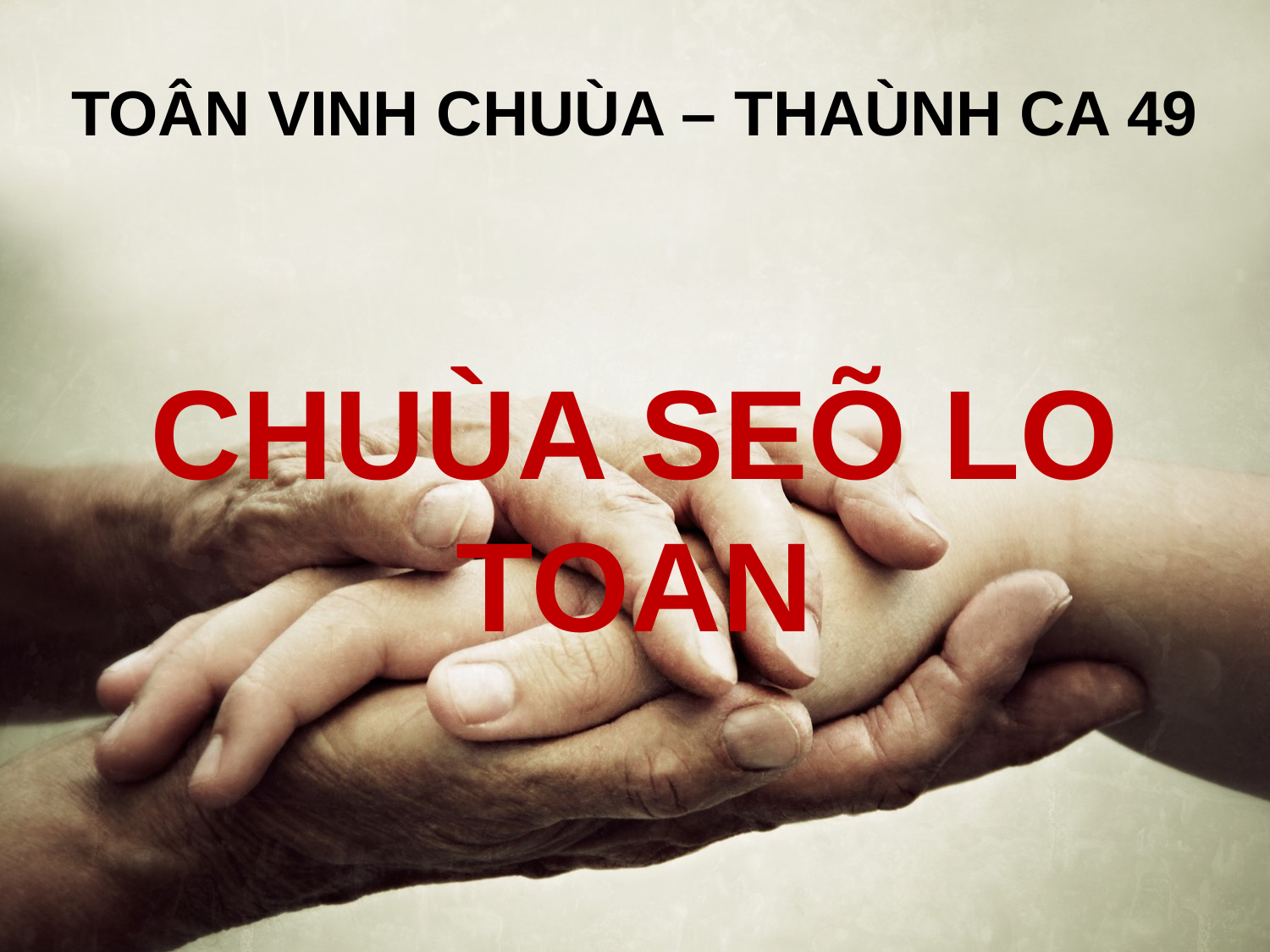

TOÂN VINH CHUÙA – THAÙNH CA 49
CHUÙA SEÕ LO TOAN